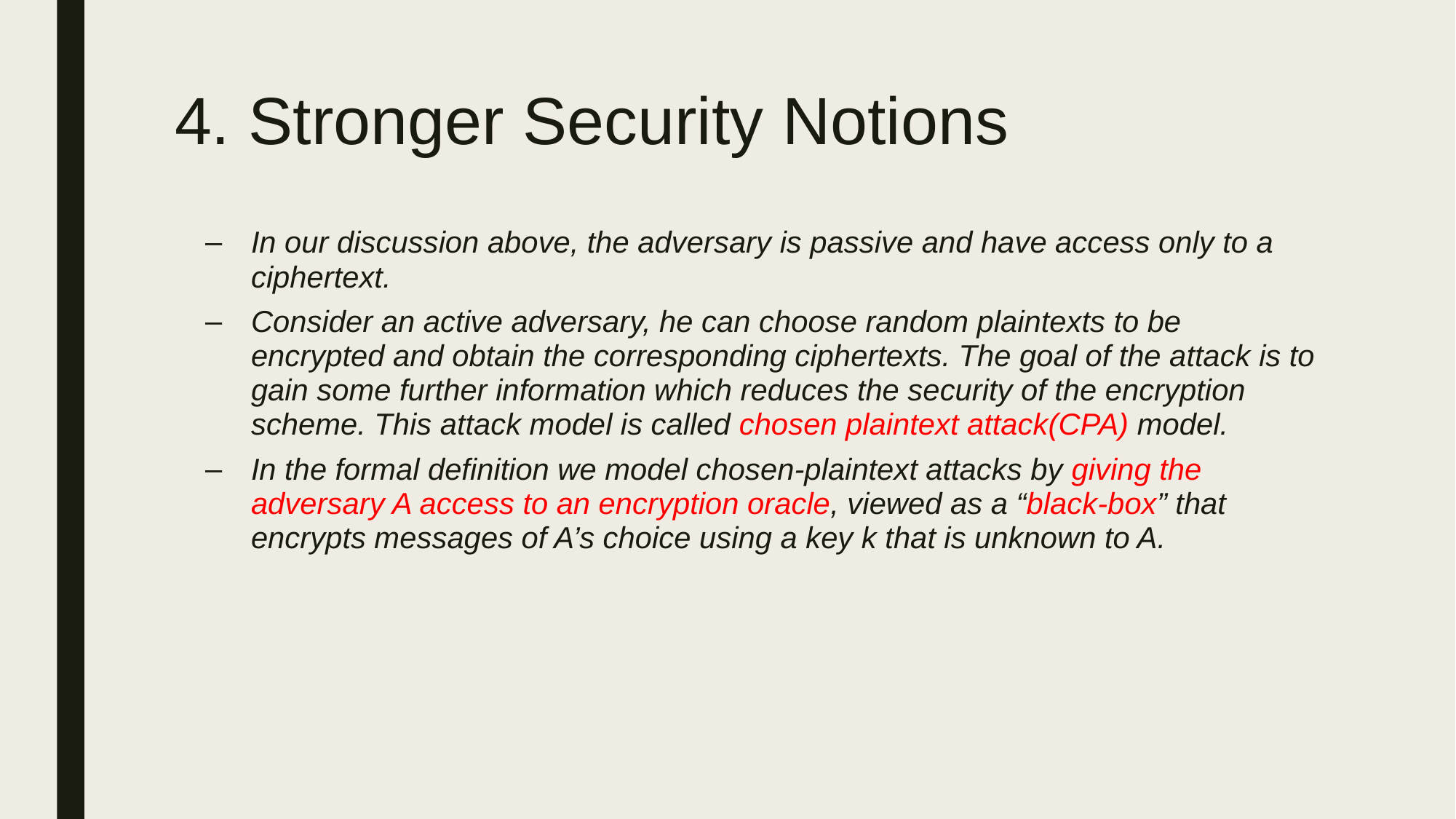

# 4. Stronger Security Notions
In our discussion above, the adversary is passive and have access only to a ciphertext.
Consider an active adversary, he can choose random plaintexts to be encrypted and obtain the corresponding ciphertexts. The goal of the attack is to gain some further information which reduces the security of the encryption scheme. This attack model is called chosen plaintext attack(CPA) model.
In the formal definition we model chosen-plaintext attacks by giving the adversary A access to an encryption oracle, viewed as a “black-box” that encrypts messages of A’s choice using a key k that is unknown to A.